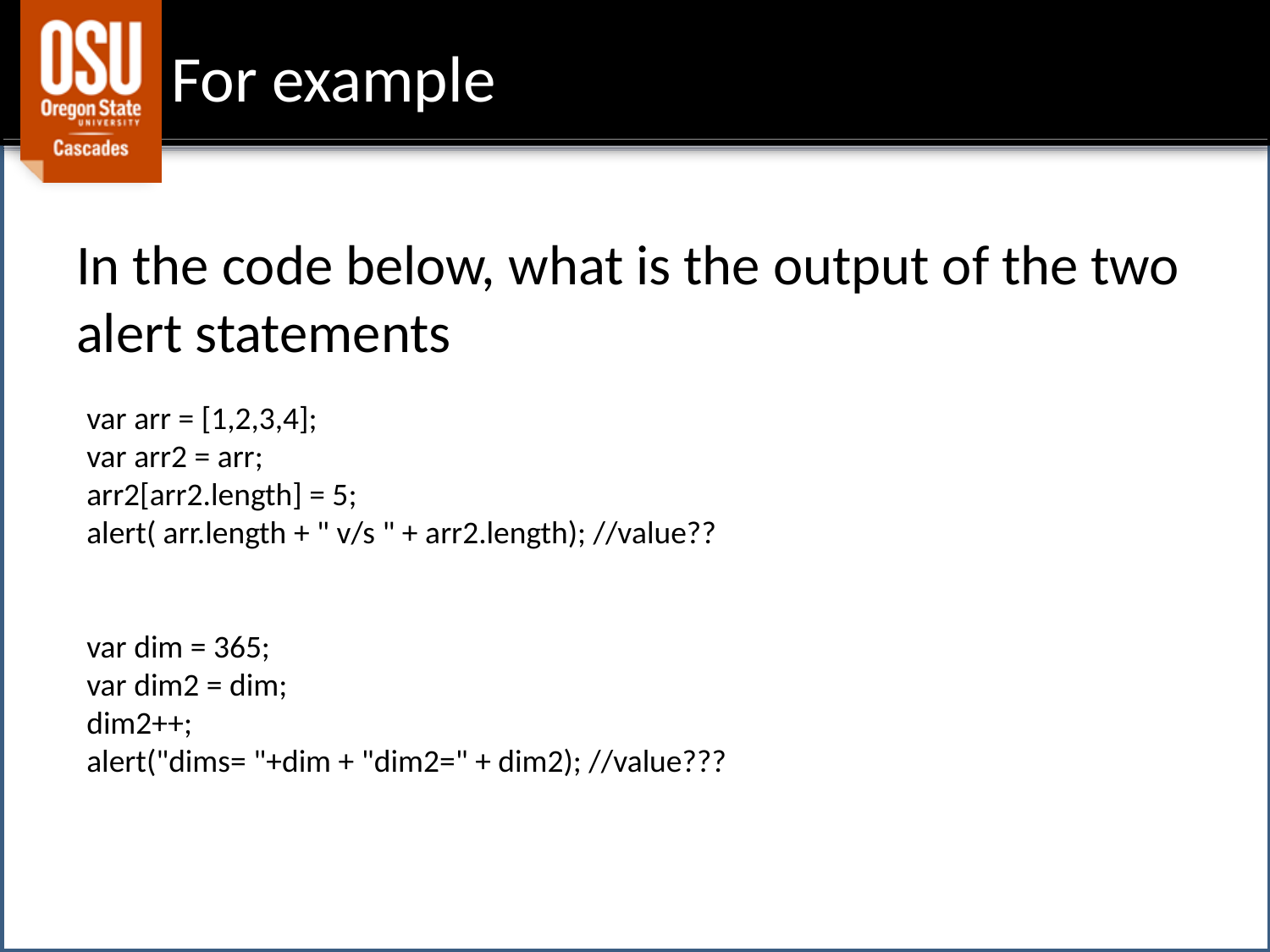

# For example
In the code below, what is the output of the two alert statements
var arr = [1,2,3,4];
var arr2 = arr;
arr2[arr2.length] = 5;
alert( arr.length + " v/s " + arr2.length); //value??

var dim = 365;
var dim2 = dim;
dim2++;
alert("dims= "+dim + "dim2=" + dim2); //value???